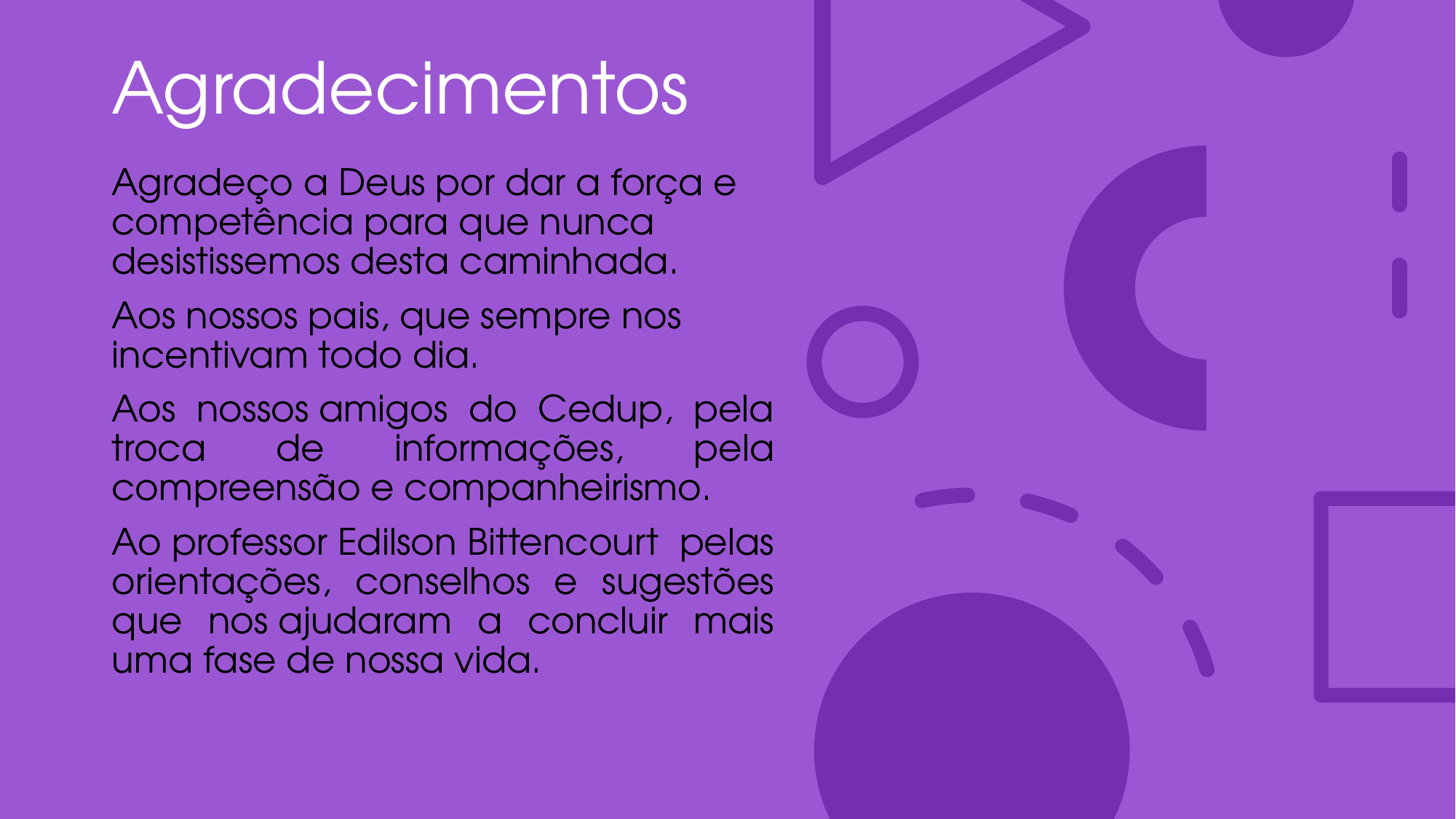

# Agradecimentos

Agradeço a Deus por dar a força e competência para que nunca desistissemos desta caminhada.
Aos nossos pais, que sempre nos incentivam todo dia.
Aos nossos amigos do Cedup, pela troca de informações, pela compreensão e companheirismo.
Ao professor Edilson Bittencourt  pelas orientações, conselhos e sugestões que nos ajudaram a concluir mais uma fase de nossa vida.